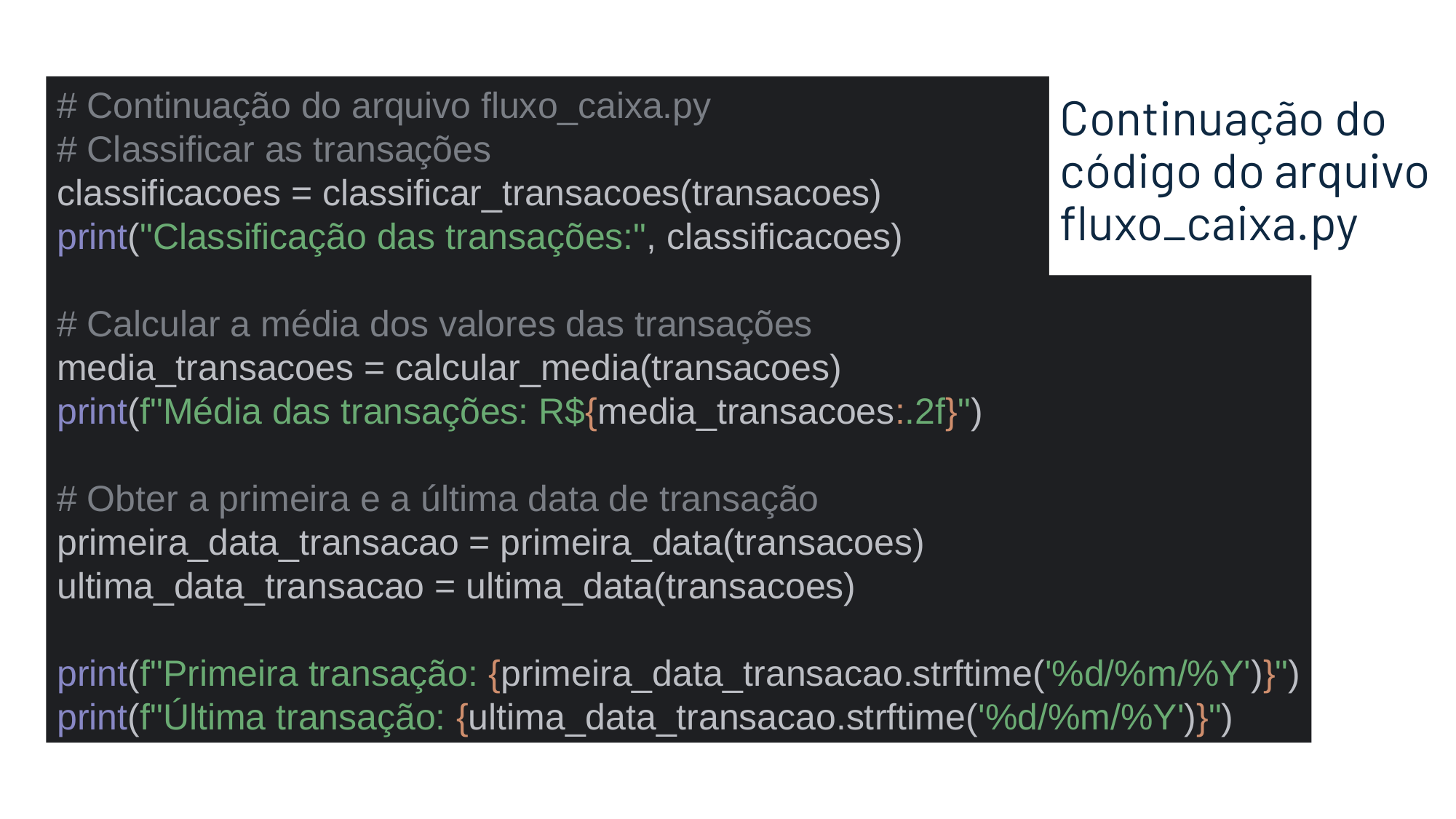

Continuação do código do arquivo
fluxo_caixa.py
# Continuação do arquivo fluxo_caixa.py
# Classificar as transações classificacoes = classificar_transacoes(transacoes) print("Classificação das transações:", classificacoes) # Calcular a média dos valores das transações media_transacoes = calcular_media(transacoes) print(f"Média das transações: R${media_transacoes:.2f}") # Obter a primeira e a última data de transação primeira_data_transacao = primeira_data(transacoes) ultima_data_transacao = ultima_data(transacoes) print(f"Primeira transação: {primeira_data_transacao.strftime('%d/%m/%Y')}") print(f"Última transação: {ultima_data_transacao.strftime('%d/%m/%Y')}")